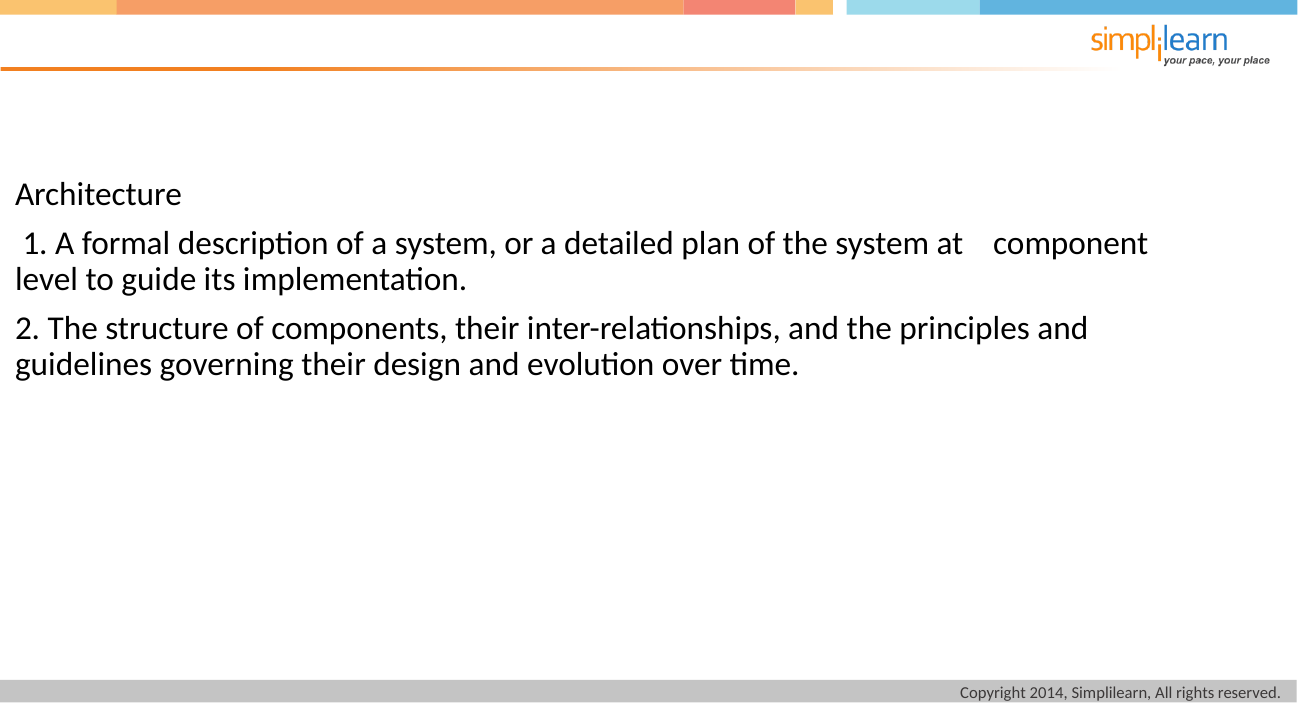

Architecture
 1. A formal description of a system, or a detailed plan of the system at    component level to guide its implementation.
2. The structure of components, their inter-relationships, and the principles and guidelines governing their design and evolution over time.